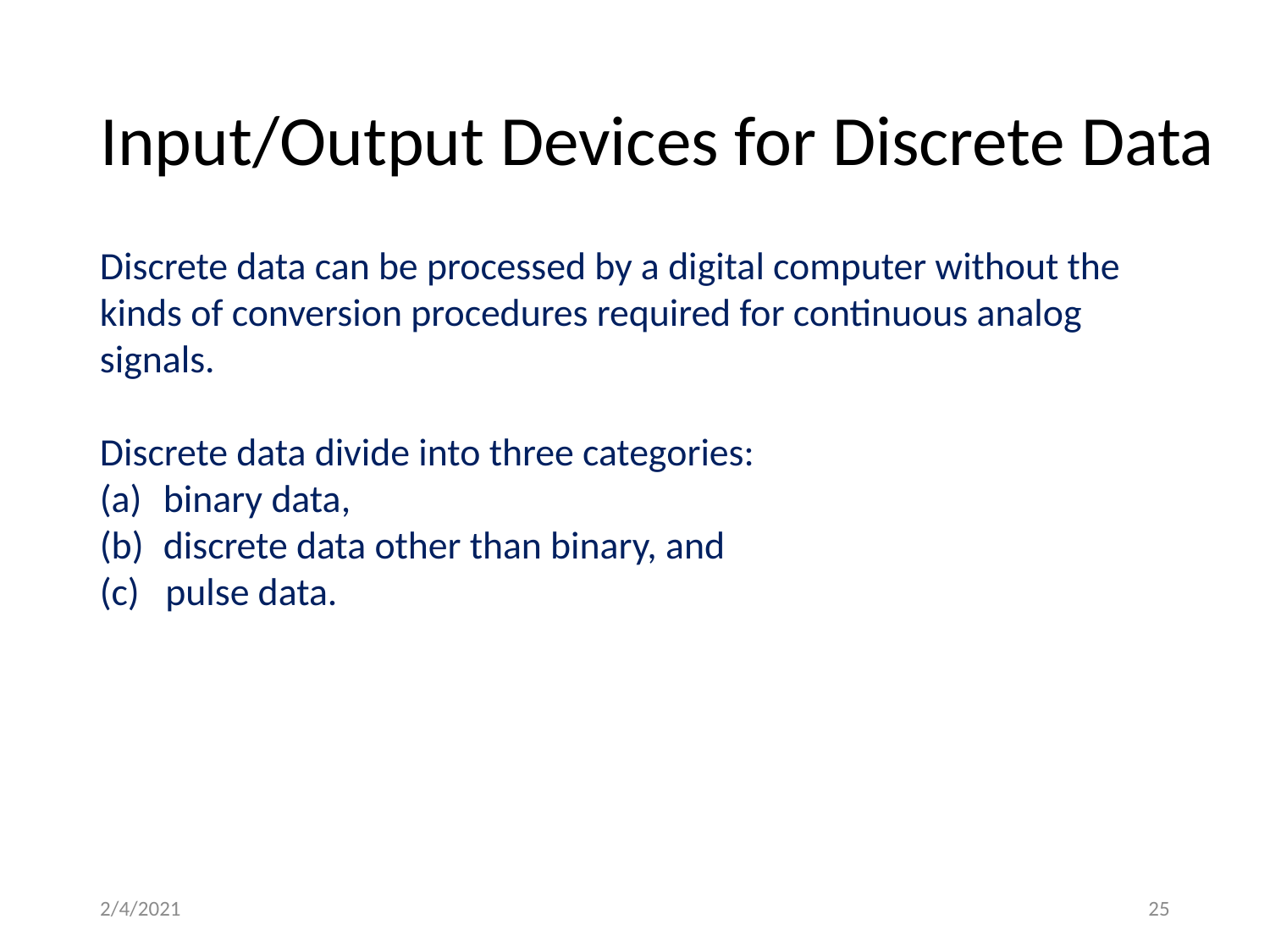

# Input/Output Devices for Discrete Data
Discrete data can be processed by a digital computer without the kinds of conversion procedures required for continuous analog signals.

Discrete data divide into three categories:
binary data,
discrete data other than binary, and
(c)   pulse data.
2/4/2021
25